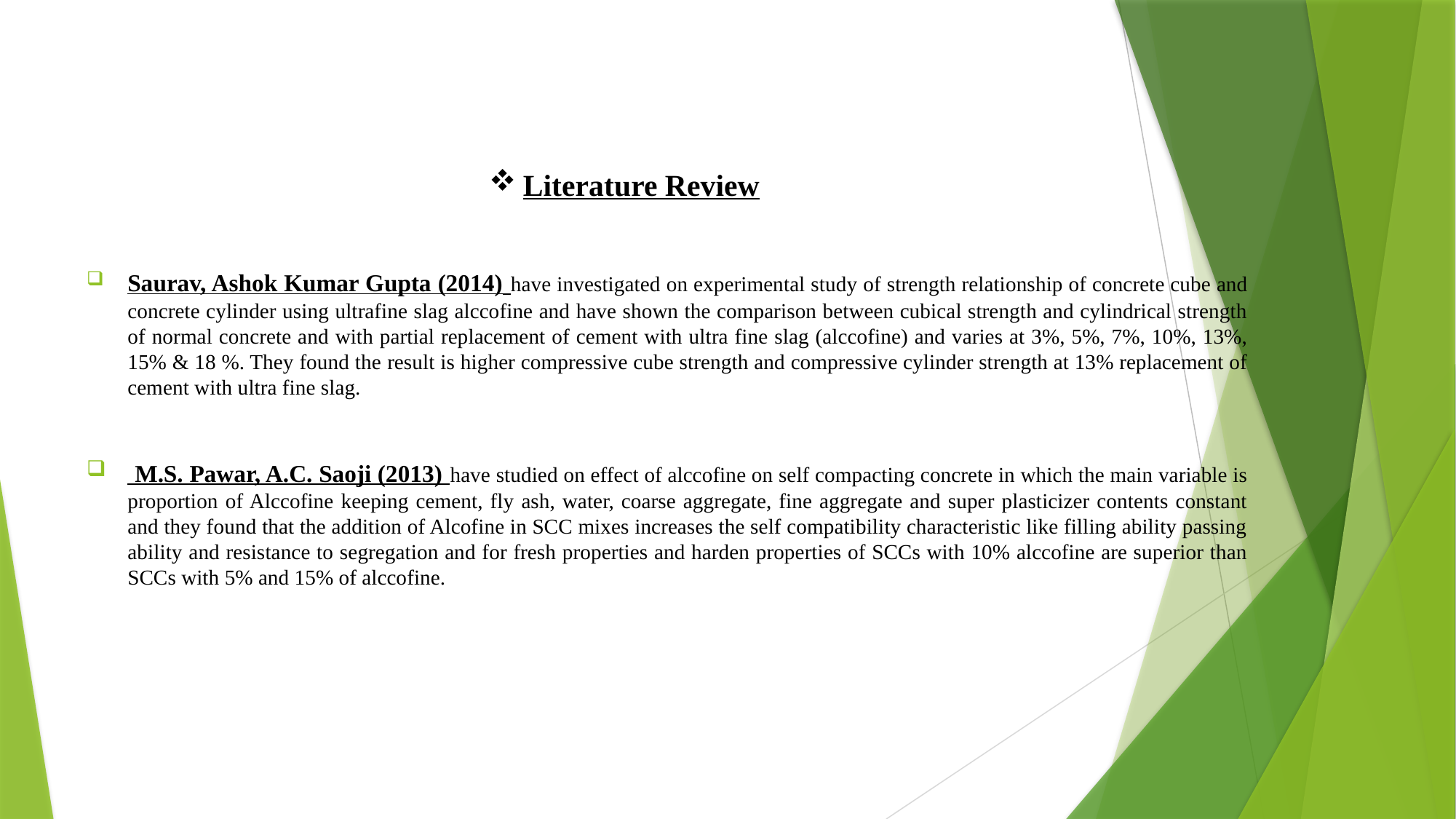

# Literature Review
Saurav, Ashok Kumar Gupta (2014) have investigated on experimental study of strength relationship of concrete cube and concrete cylinder using ultrafine slag alccofine and have shown the comparison between cubical strength and cylindrical strength of normal concrete and with partial replacement of cement with ultra fine slag (alccofine) and varies at 3%, 5%, 7%, 10%, 13%, 15% & 18 %. They found the result is higher compressive cube strength and compressive cylinder strength at 13% replacement of cement with ultra fine slag.

 M.S. Pawar, A.C. Saoji (2013) have studied on effect of alccofine on self compacting concrete in which the main variable is proportion of Alccofine keeping cement, fly ash, water, coarse aggregate, fine aggregate and super plasticizer contents constant and they found that the addition of Alcofine in SCC mixes increases the self compatibility characteristic like filling ability passing ability and resistance to segregation and for fresh properties and harden properties of SCCs with 10% alccofine are superior than SCCs with 5% and 15% of alccofine.